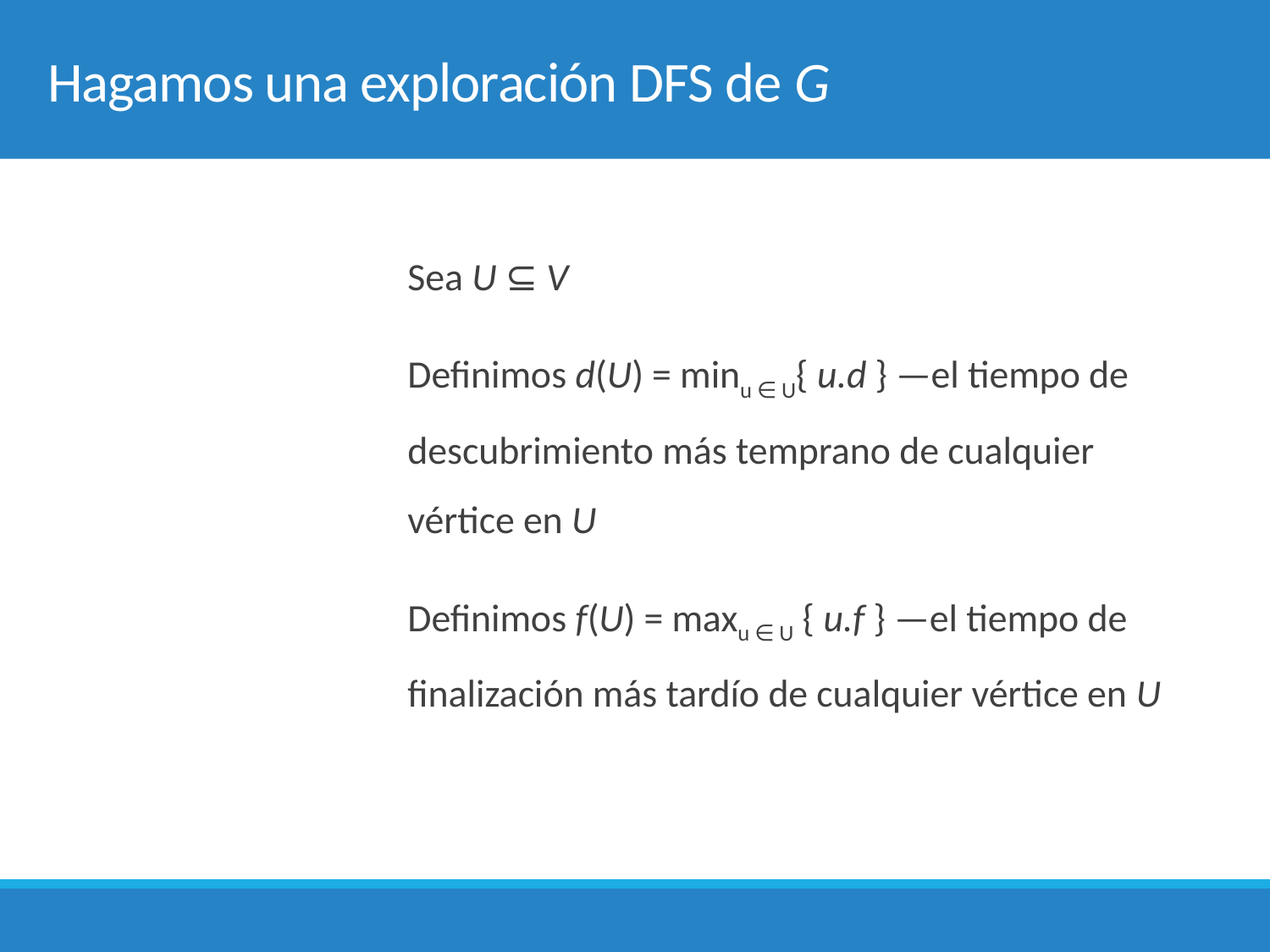

# Hagamos una exploración dfs de G
85
Sea U ⊆ V
Definimos d(U) = minu ∈ U{ u.d } —el tiempo de descubrimiento más temprano de cualquier vértice en U
Definimos f(U) = maxu ∈ U { u.f } —el tiempo de finalización más tardío de cualquier vértice en U